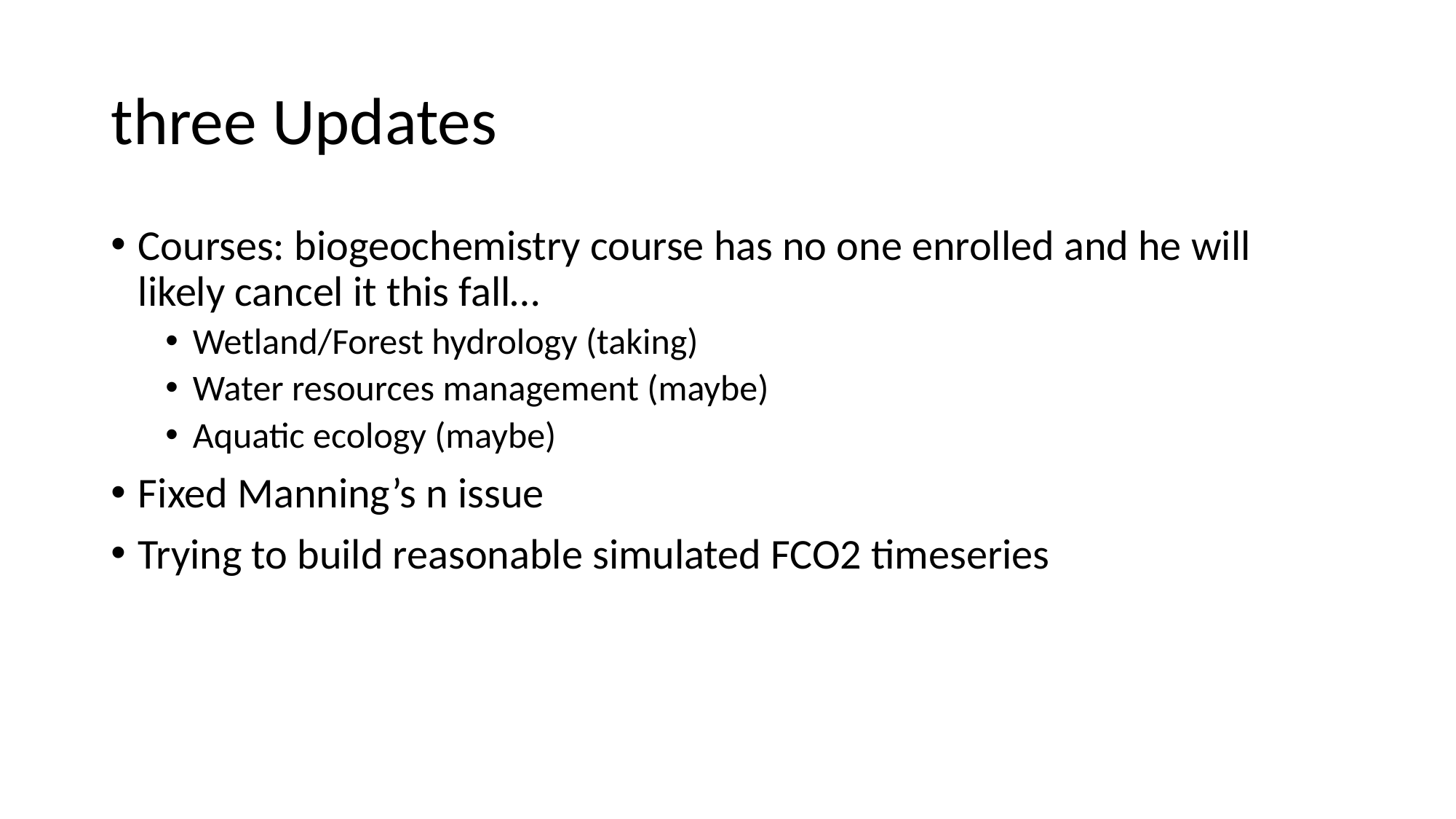

# three Updates
Courses: biogeochemistry course has no one enrolled and he will likely cancel it this fall…
Wetland/Forest hydrology (taking)
Water resources management (maybe)
Aquatic ecology (maybe)
Fixed Manning’s n issue
Trying to build reasonable simulated FCO2 timeseries